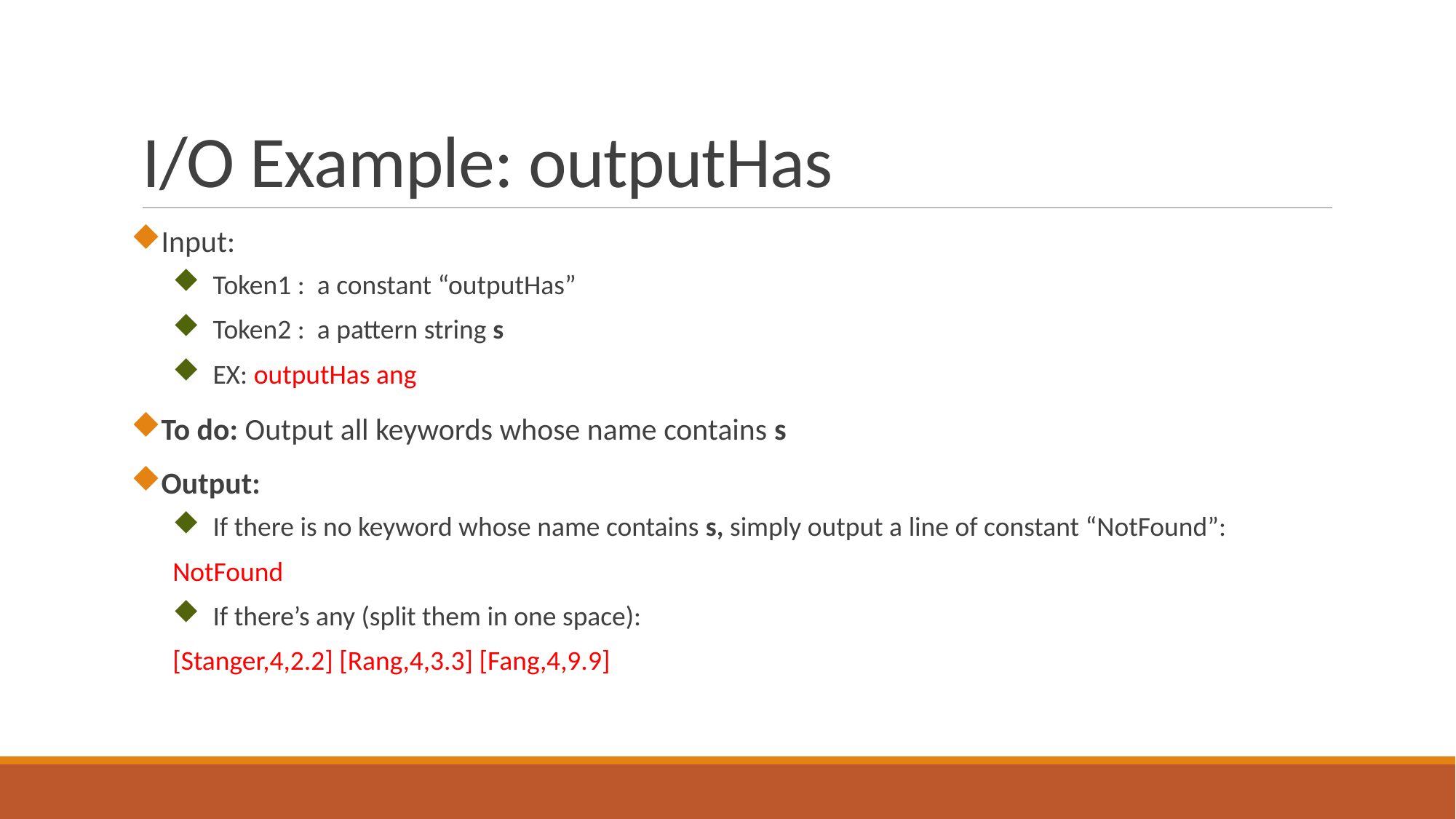

# I/O Example: outputHas
Input:
Token1 :  a constant “outputHas”
Token2 :  a pattern string s
EX: outputHas ang
To do: Output all keywords whose name contains s
Output:
If there is no keyword whose name contains s, simply output a line of constant “NotFound”:
NotFound
If there’s any (split them in one space):
[Stanger,4,2.2] [Rang,4,3.3] [Fang,4,9.9]